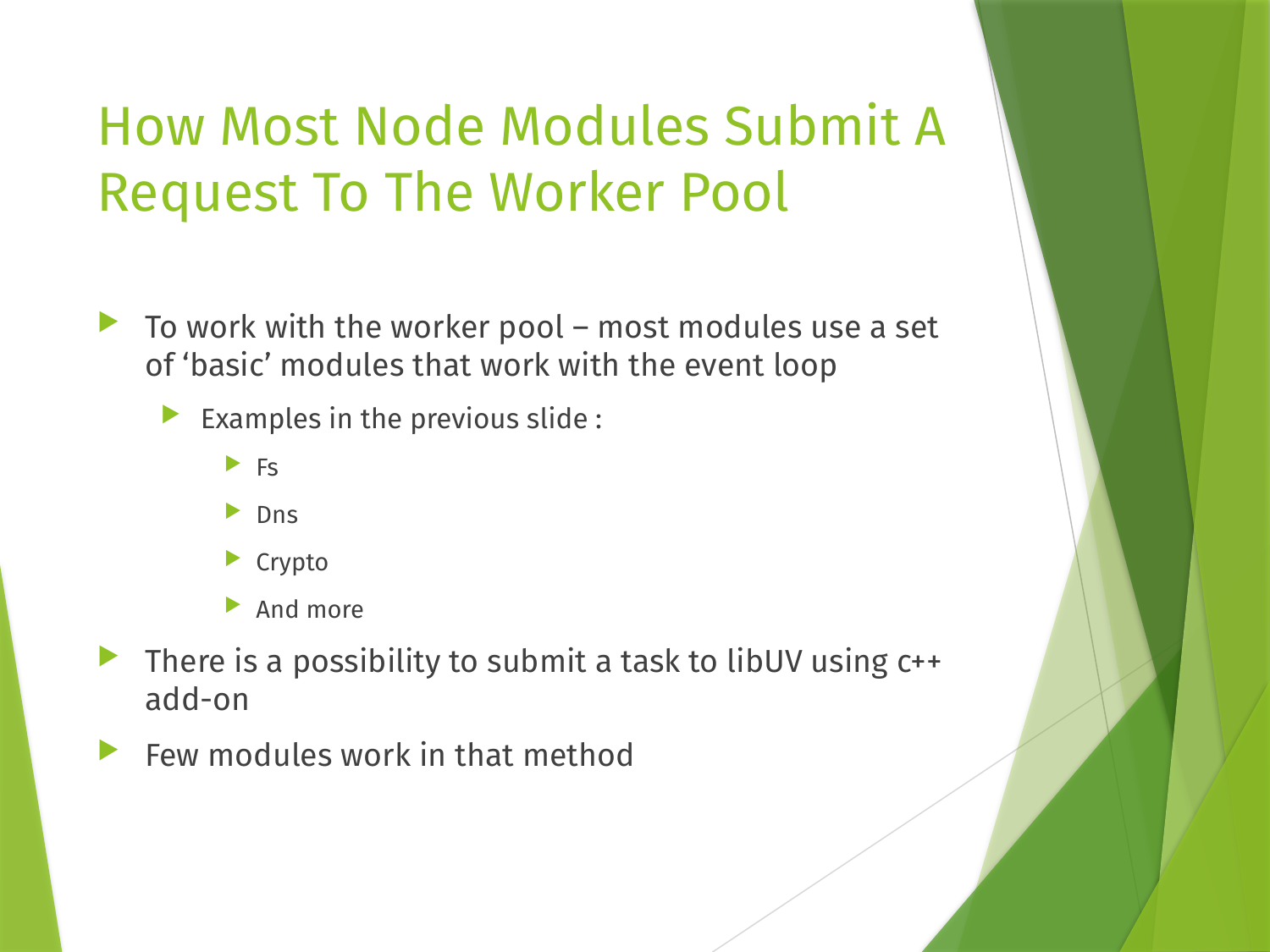

# How Most Node Modules Submit A Request To The Worker Pool
To work with the worker pool – most modules use a set of ‘basic’ modules that work with the event loop
Examples in the previous slide :
Fs
Dns
Crypto
And more
There is a possibility to submit a task to libUV using c++ add-on
Few modules work in that method